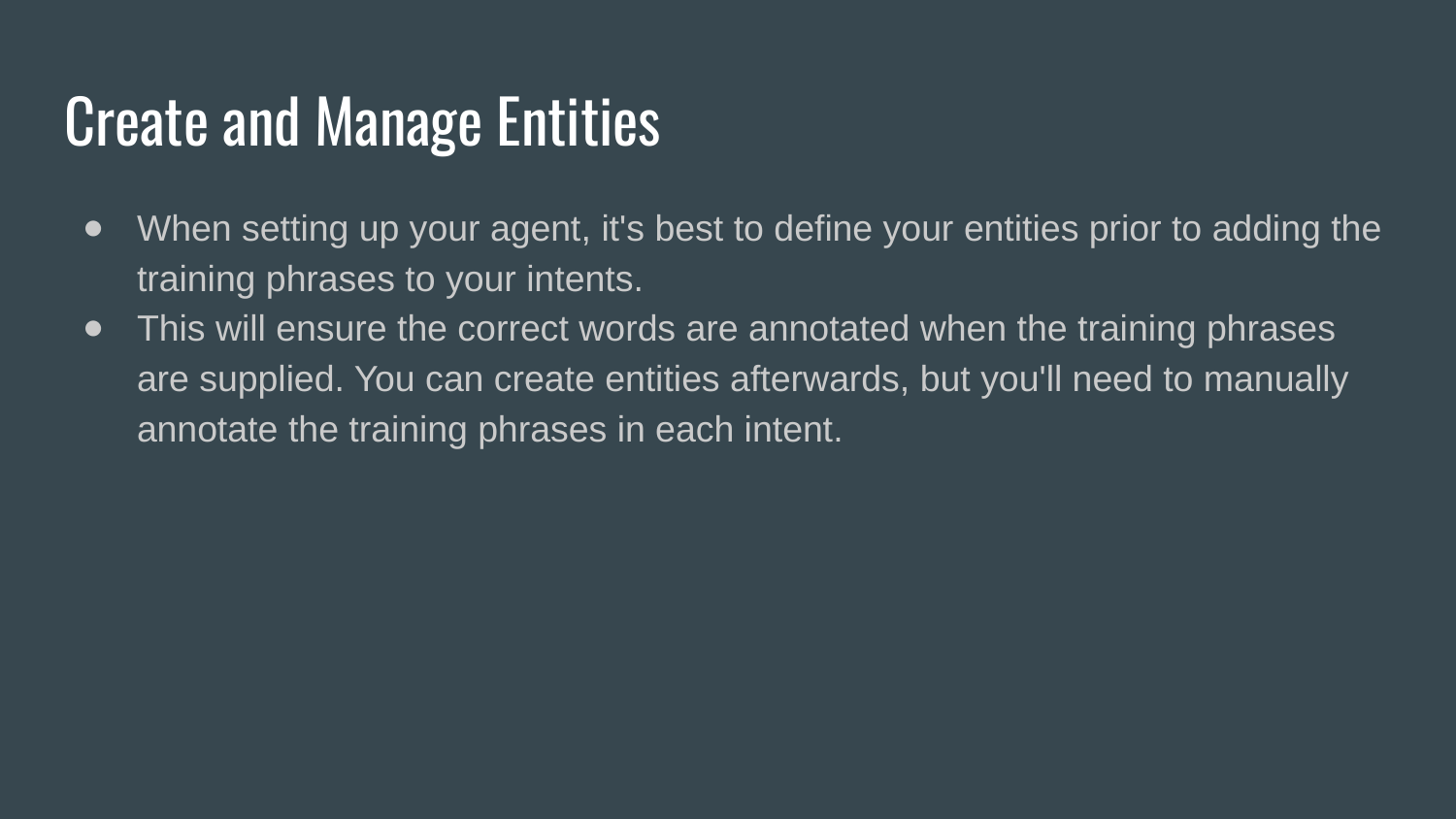

# Create and Manage Entities
When setting up your agent, it's best to define your entities prior to adding the training phrases to your intents.
This will ensure the correct words are annotated when the training phrases are supplied. You can create entities afterwards, but you'll need to manually annotate the training phrases in each intent.